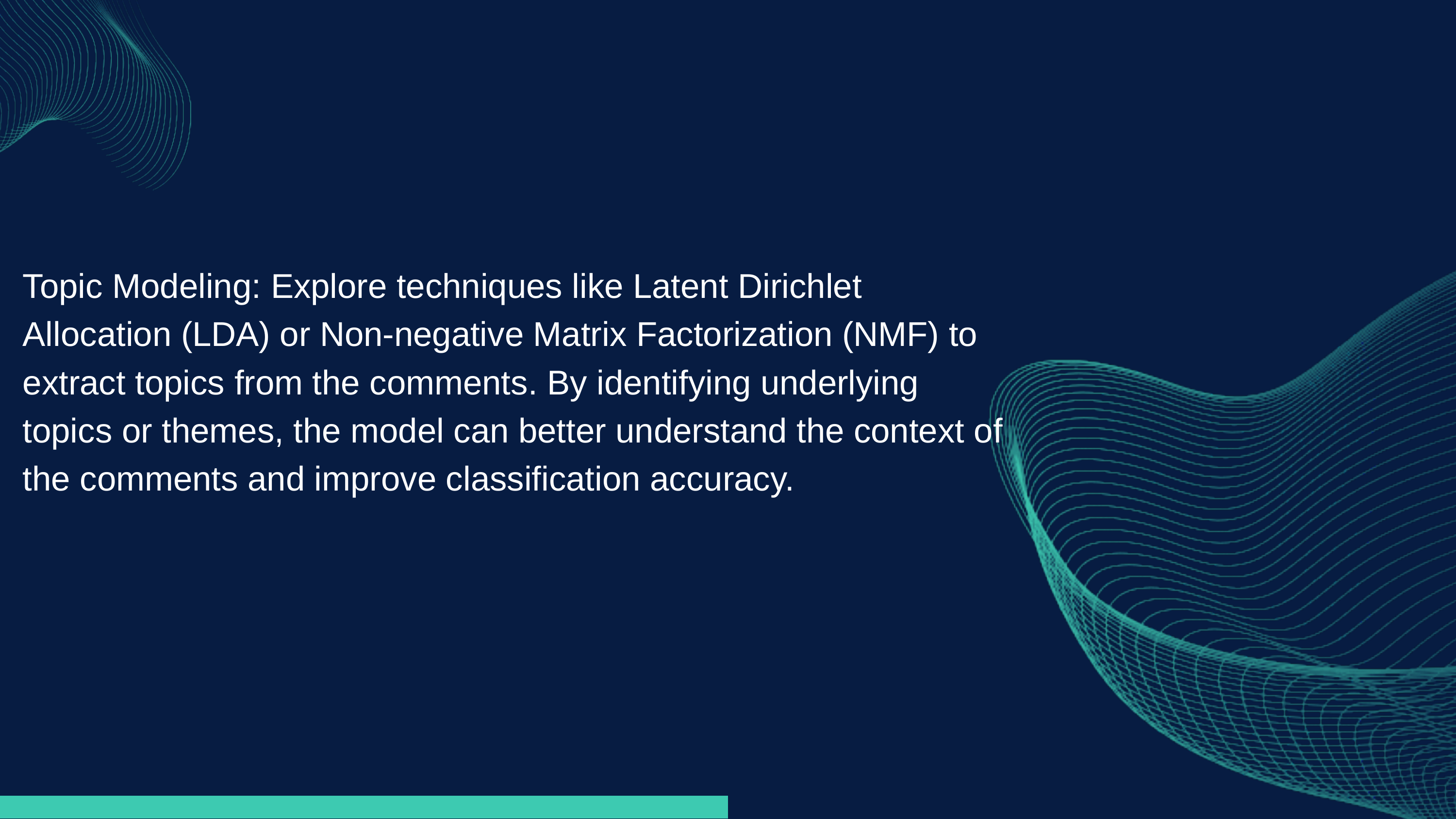

Topic Modeling: Explore techniques like Latent Dirichlet Allocation (LDA) or Non-negative Matrix Factorization (NMF) to extract topics from the comments. By identifying underlying topics or themes, the model can better understand the context of the comments and improve classification accuracy.